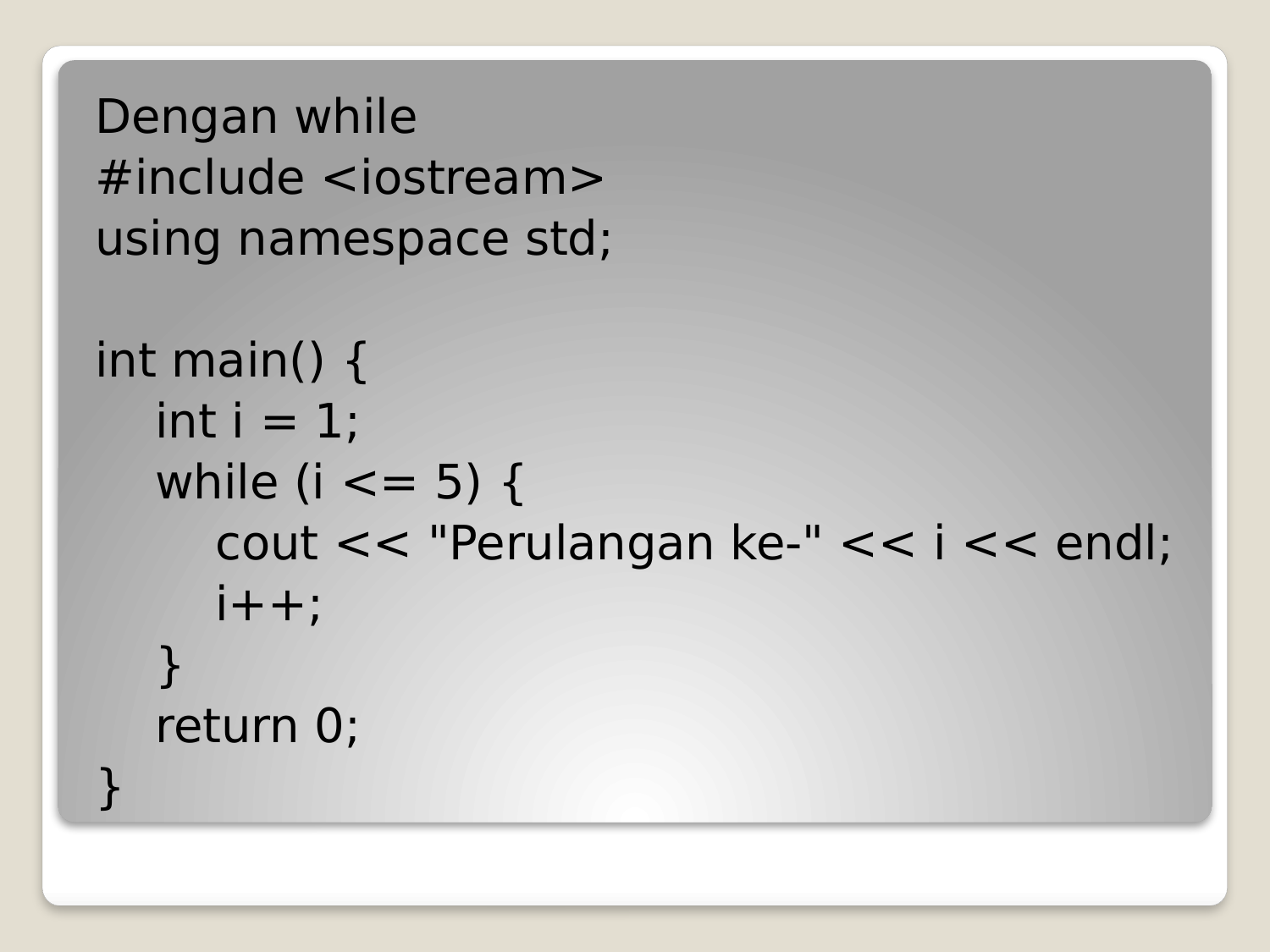

Dengan while
#include <iostream>
using namespace std;

int main() {
    int i = 1;
    while (i <= 5) {
        cout << "Perulangan ke-" << i << endl;
        i++;
    }
    return 0;
}